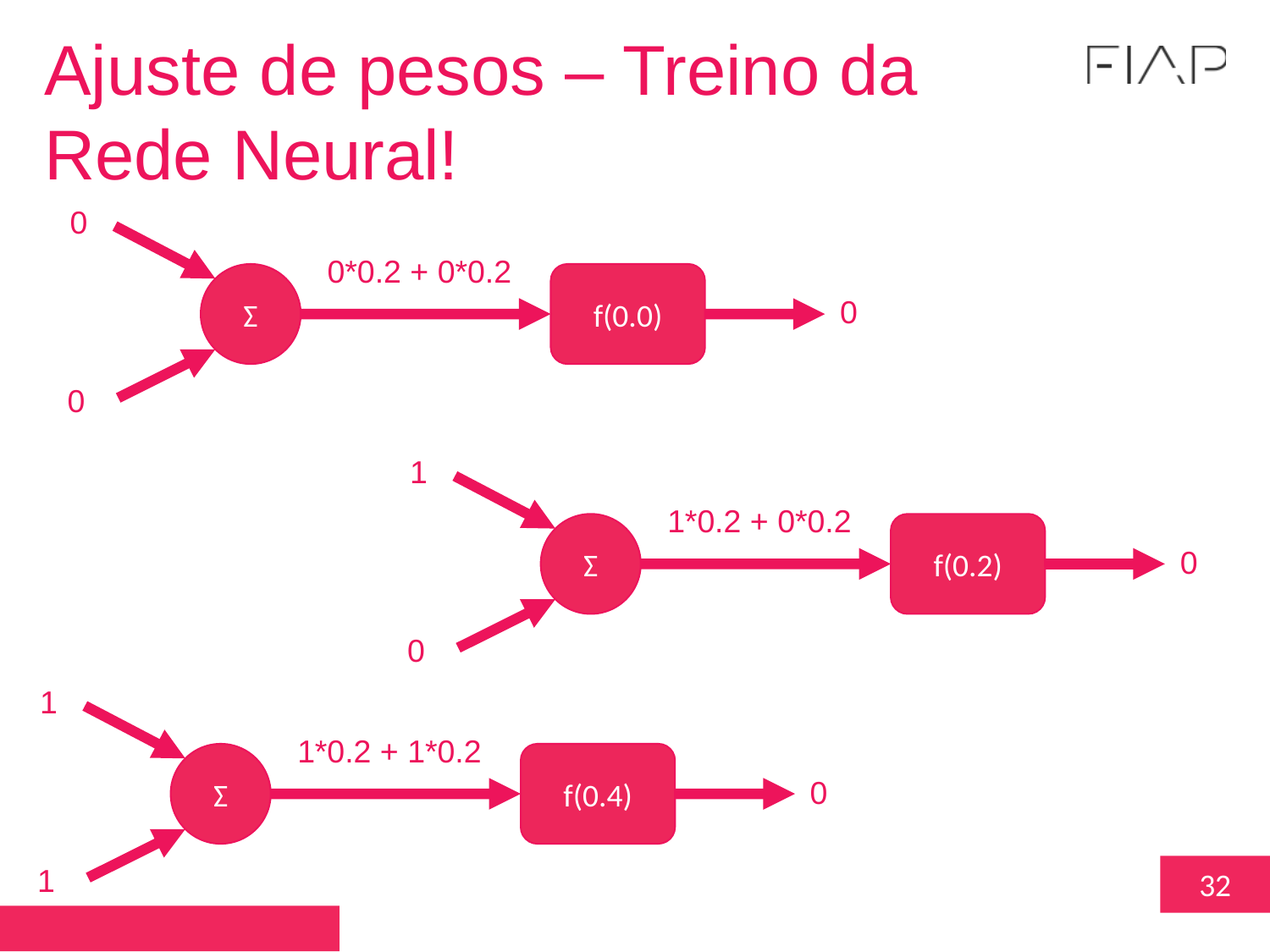

Ajuste de pesos – Treino da Rede Neural!
0
0*0.2 + 0*0.2
Ʃ
f(0.0)
0
0
1
1*0.2 + 0*0.2
Ʃ
f(0.2)
0
0
1
1*0.2 + 1*0.2
Ʃ
f(0.4)
0
1